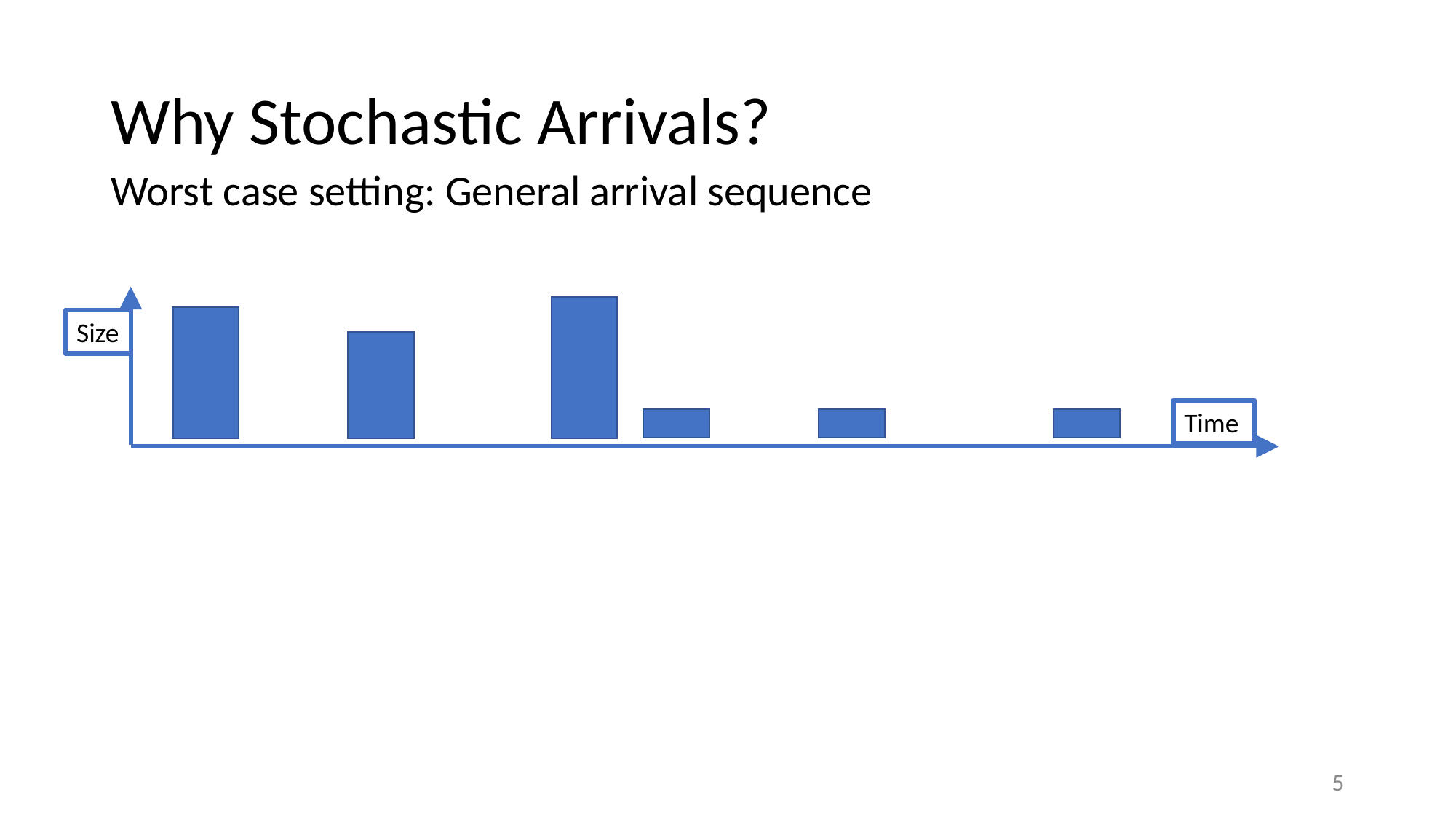

# Why Stochastic Arrivals?
Worst case setting: General arrival sequence
Size
Time

5